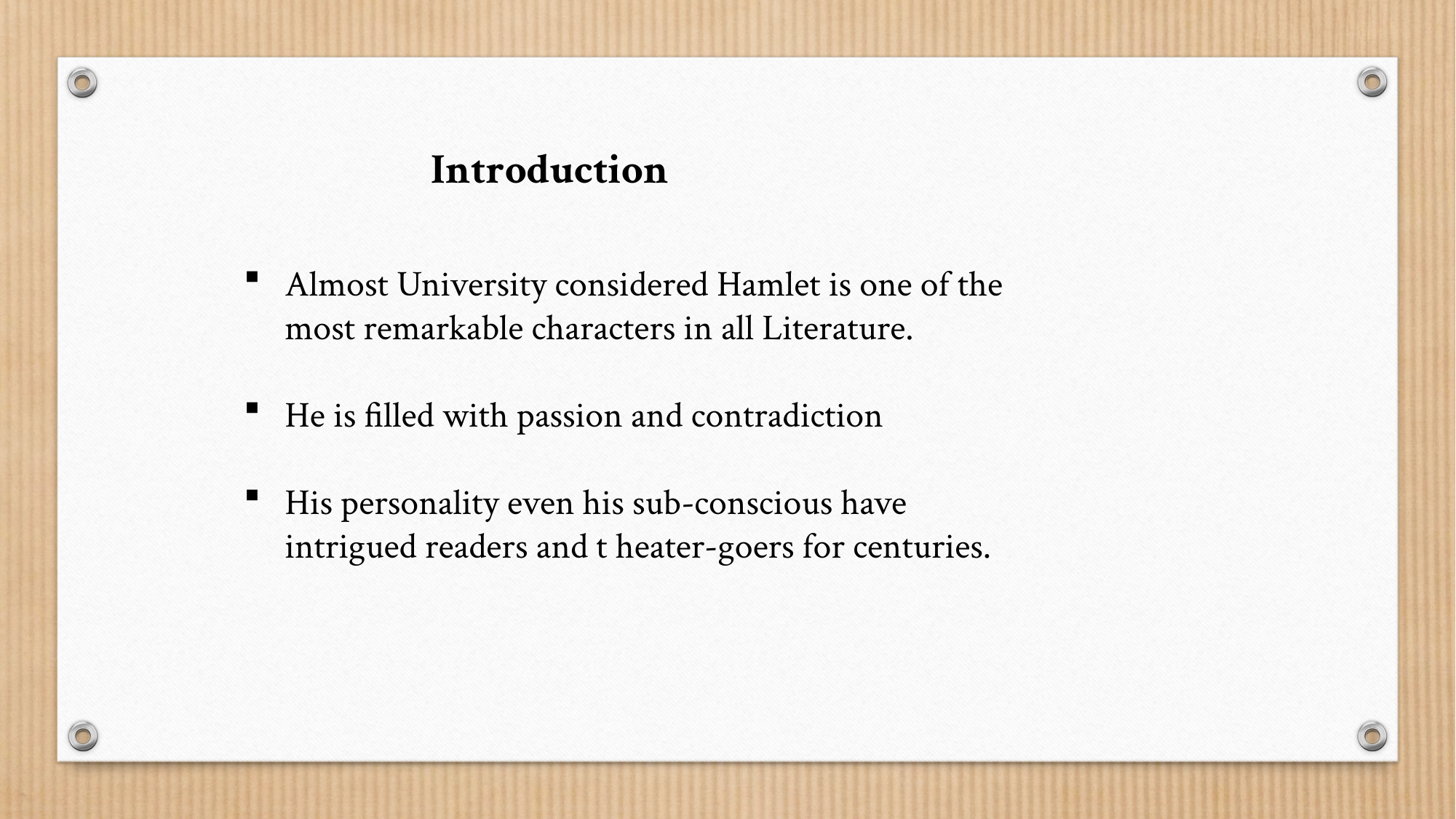

Introduction

Almost University considered Hamlet is one of the most remarkable characters in all Literature.

He is filled with passion and contradiction

His personality even his sub-conscious have intrigued readers and t heater-goers for centuries.